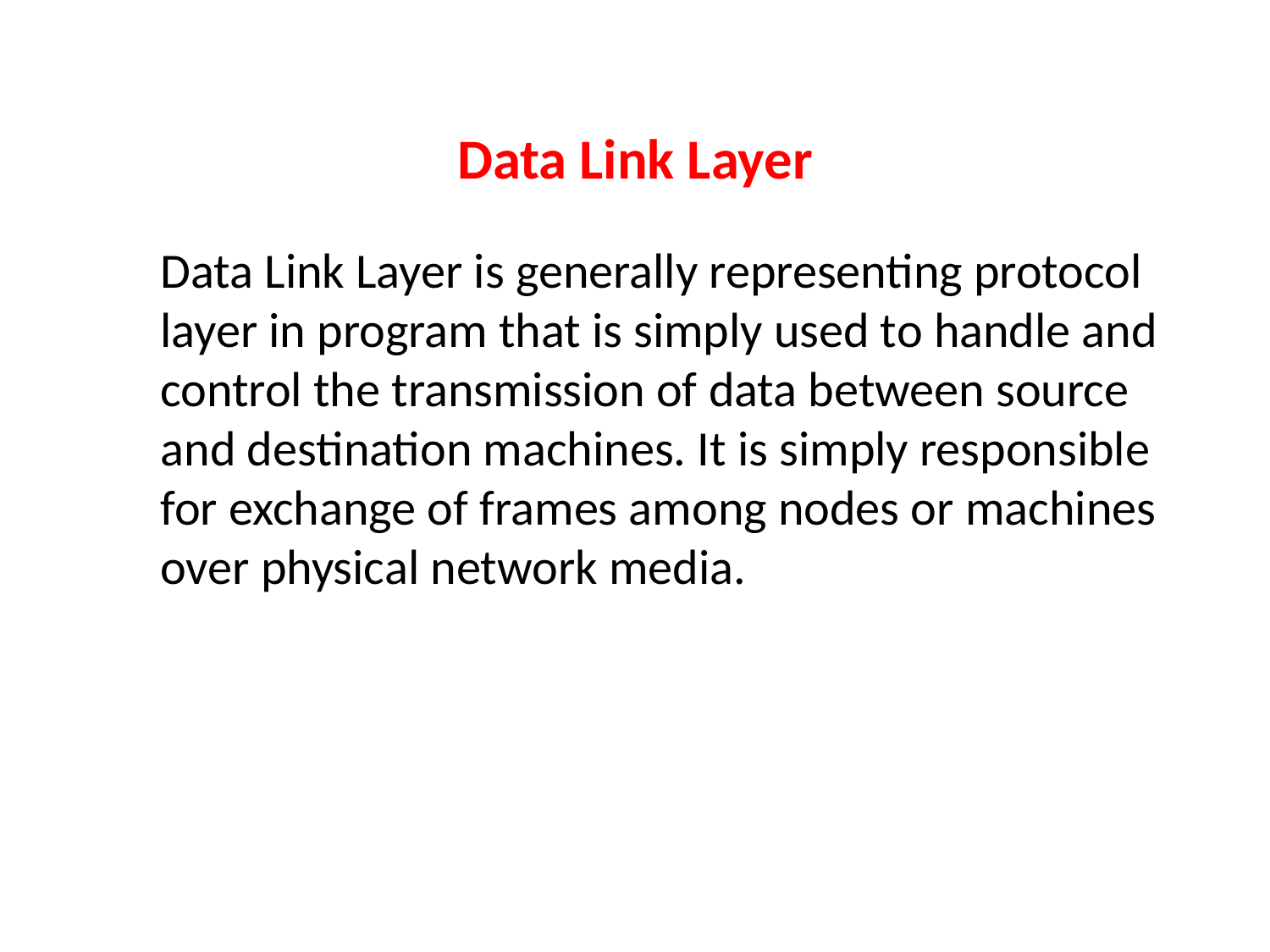

Data Link Layer
Data Link Layer is generally representing protocol layer in program that is simply used to handle and control the transmission of data between source and destination machines. It is simply responsible for exchange of frames among nodes or machines over physical network media.